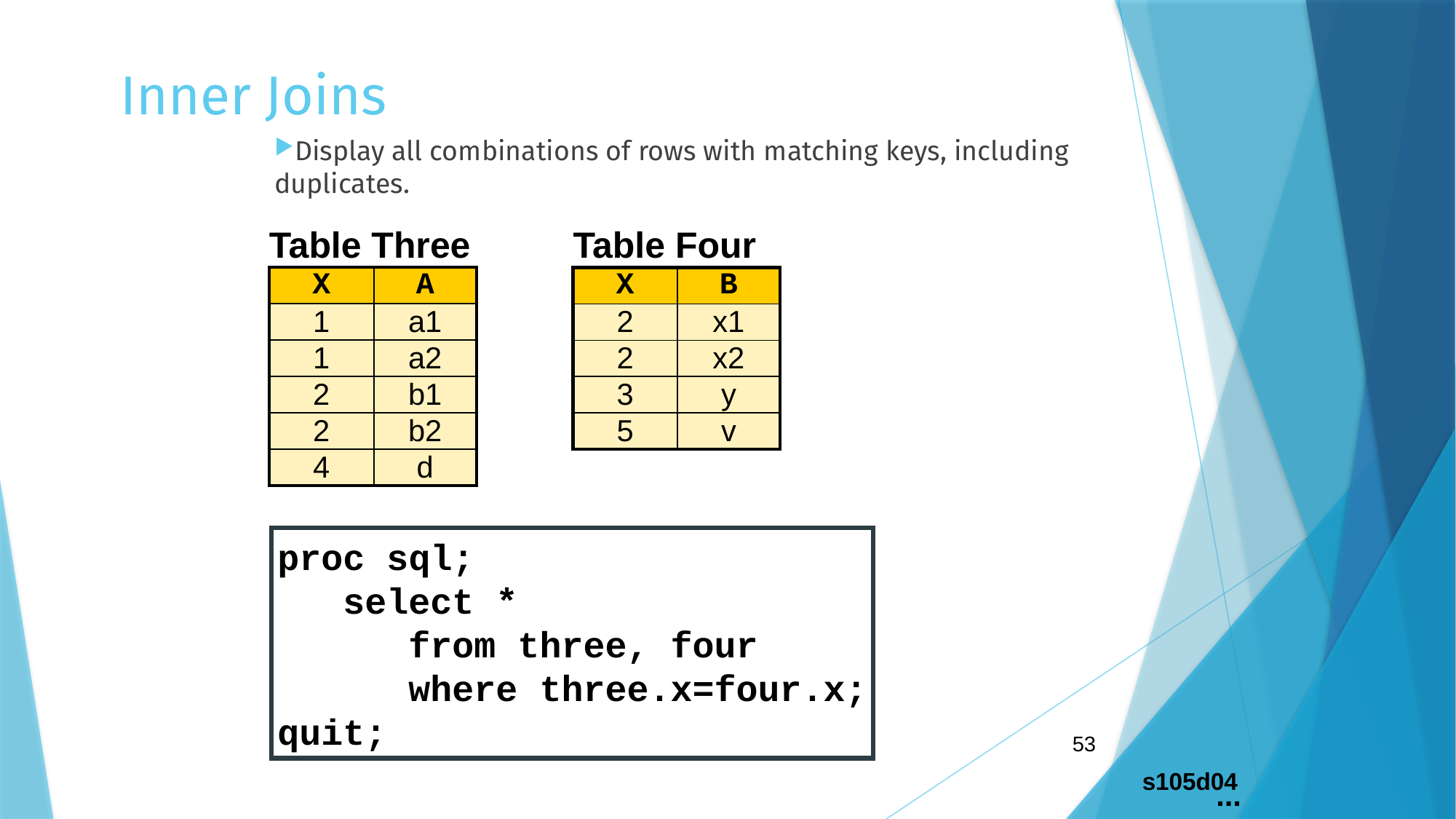

# Inner Joins
Display all combinations of rows with matching keys, including duplicates.
| Table Three |  |
| --- | --- |
| X | A |
| 1 | a1 |
| 1 | a2 |
| 2 | b1 |
| 2 | b2 |
| 4 | d |
| Table Four |  |
| --- | --- |
| X | B |
| 2 | x1 |
| 2 | x2 |
| 3 | y |
| 5 | v |
proc sql;
   select *
      from three, four
      where three.x=four.x;
quit;
53
s105d04
...